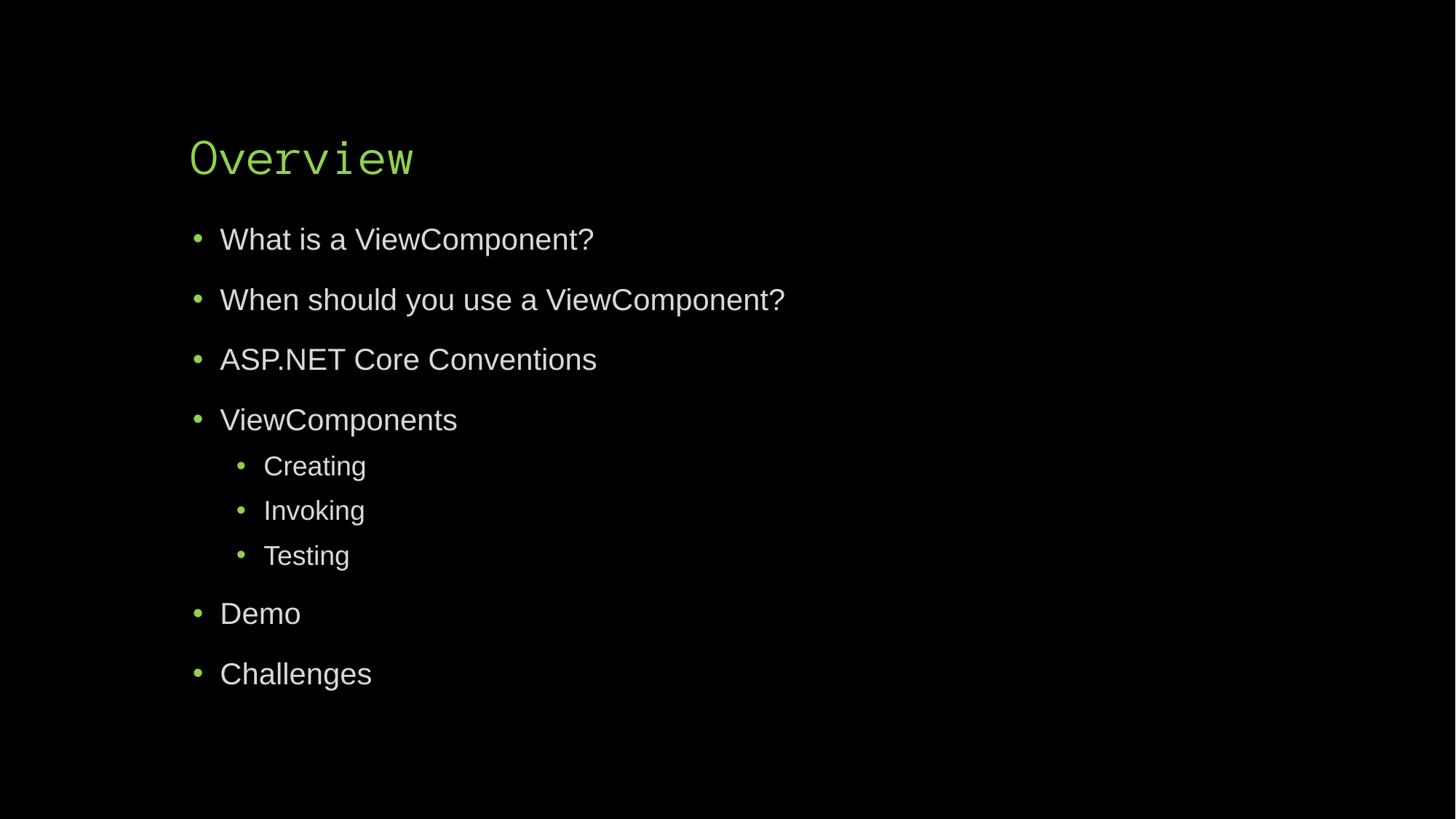

# Overview
What is a ViewComponent?
When should you use a ViewComponent?
ASP.NET Core Conventions
ViewComponents
Creating
Invoking
Testing
Demo
Challenges